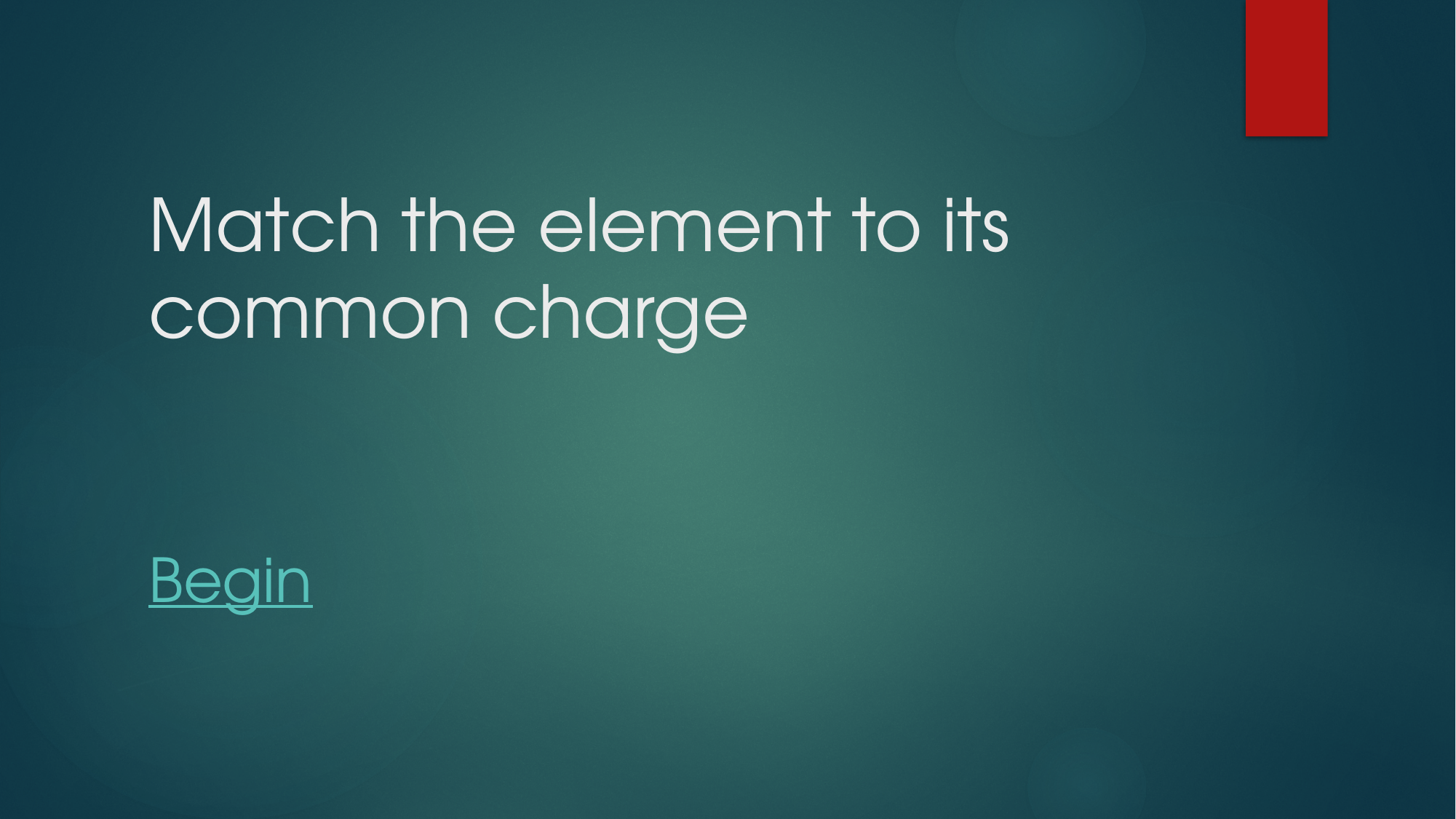

# Match the element to its common charge
Begin